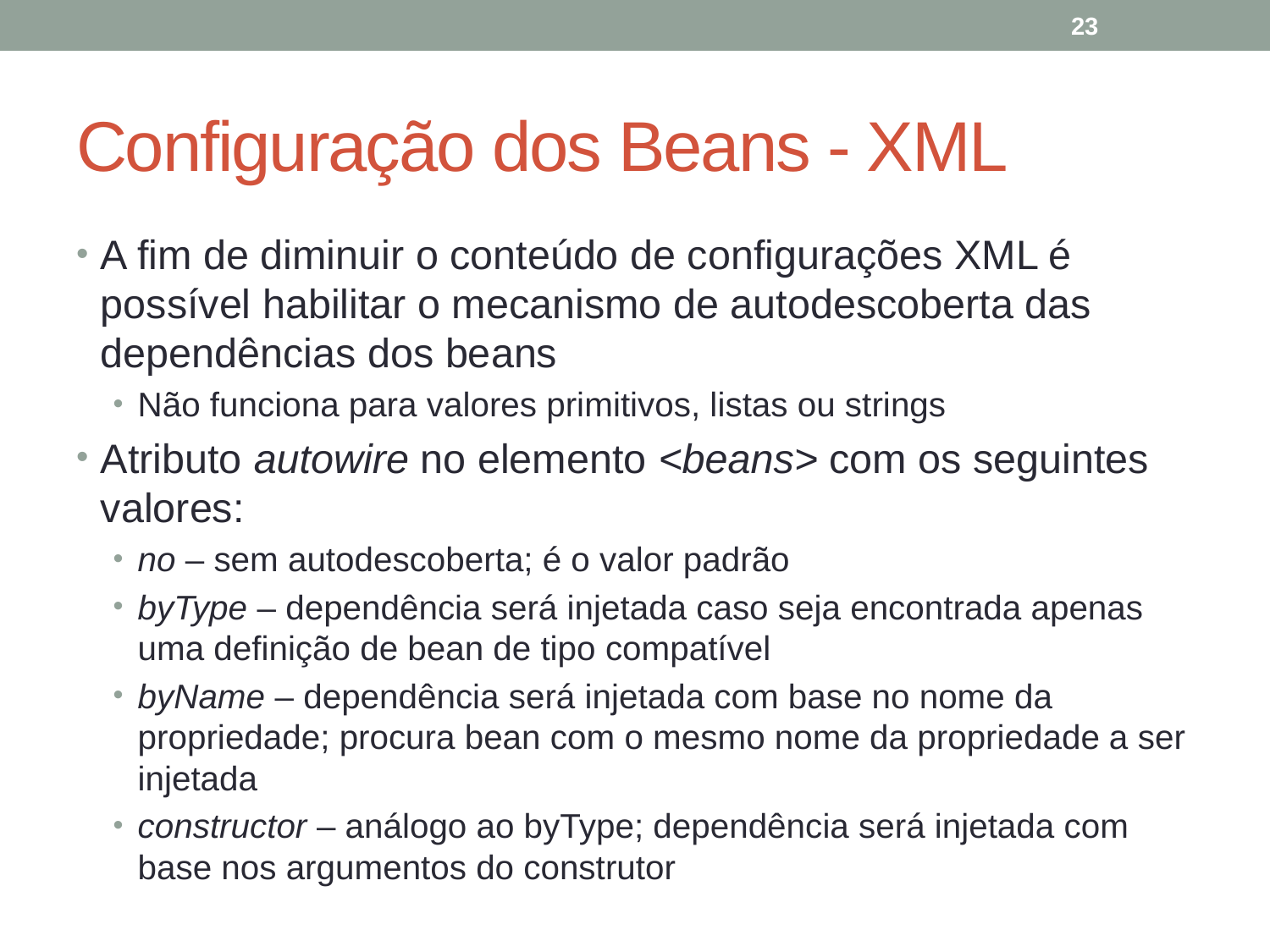

23
# Configuração dos Beans - XML
A fim de diminuir o conteúdo de configurações XML é possível habilitar o mecanismo de autodescoberta das dependências dos beans
Não funciona para valores primitivos, listas ou strings
Atributo autowire no elemento <beans> com os seguintes valores:
no – sem autodescoberta; é o valor padrão
byType – dependência será injetada caso seja encontrada apenas uma definição de bean de tipo compatível
byName – dependência será injetada com base no nome da propriedade; procura bean com o mesmo nome da propriedade a ser injetada
constructor – análogo ao byType; dependência será injetada com base nos argumentos do construtor